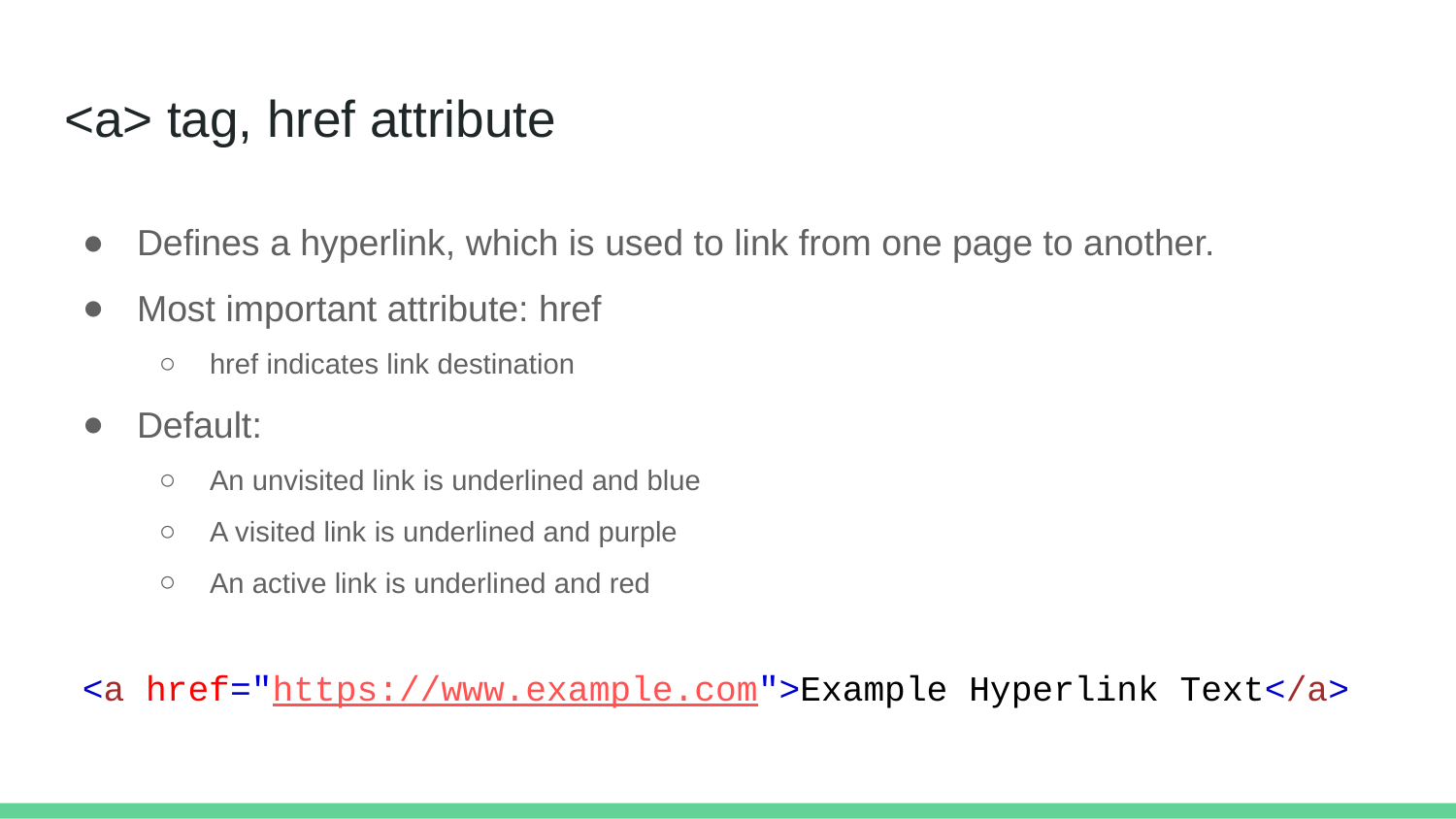

# <a> tag, href attribute
Defines a hyperlink, which is used to link from one page to another.
Most important attribute: href
href indicates link destination
Default:
An unvisited link is underlined and blue
A visited link is underlined and purple
An active link is underlined and red
<a href="https://www.example.com">Example Hyperlink Text</a>